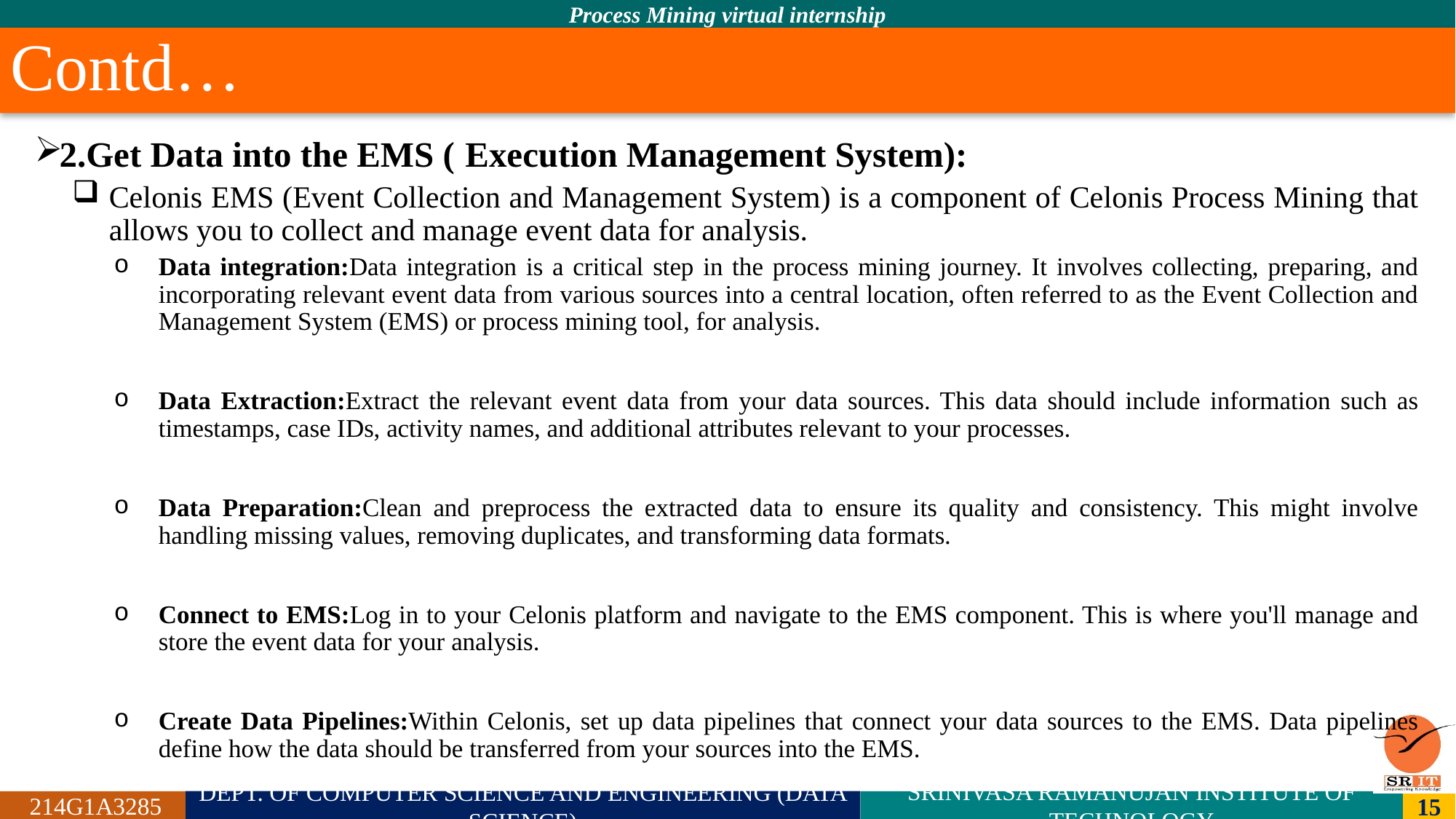

# Contd…
2.Get Data into the EMS ( Execution Management System):
Celonis EMS (Event Collection and Management System) is a component of Celonis Process Mining that allows you to collect and manage event data for analysis.
Data integration:Data integration is a critical step in the process mining journey. It involves collecting, preparing, and incorporating relevant event data from various sources into a central location, often referred to as the Event Collection and Management System (EMS) or process mining tool, for analysis.

Data Extraction:Extract the relevant event data from your data sources. This data should include information such as timestamps, case IDs, activity names, and additional attributes relevant to your processes.

Data Preparation:Clean and preprocess the extracted data to ensure its quality and consistency. This might involve handling missing values, removing duplicates, and transforming data formats.

Connect to EMS:Log in to your Celonis platform and navigate to the EMS component. This is where you'll manage and store the event data for your analysis.

Create Data Pipelines:Within Celonis, set up data pipelines that connect your data sources to the EMS. Data pipelines define how the data should be transferred from your sources into the EMS.